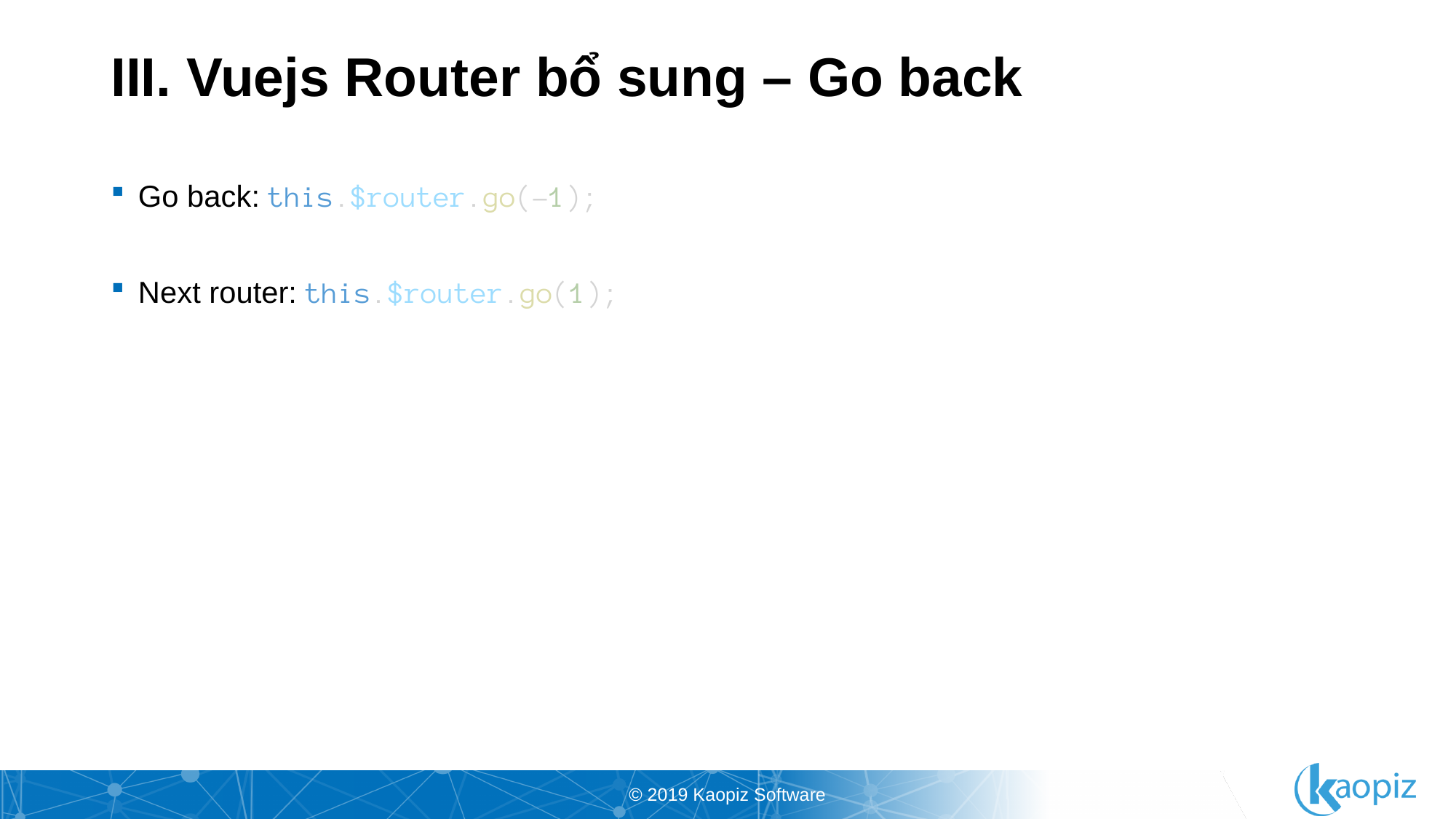

# III. Vuejs Router bổ sung – Go back

Go back: this.$router.go(-1);

Next router: this.$router.go(1);
© 2019 Kaopiz Software